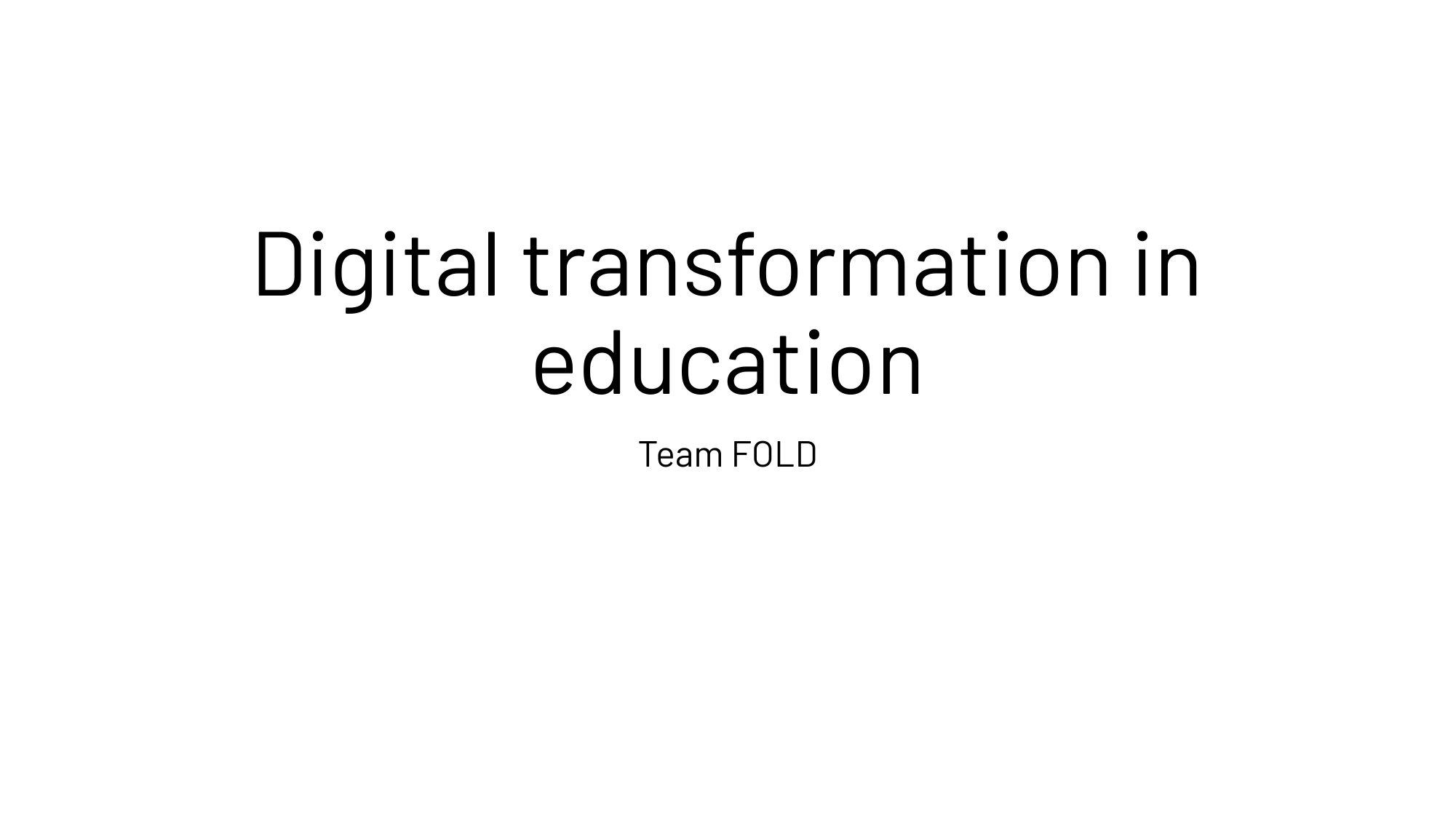

# Digital transformation in education
Team FOLD